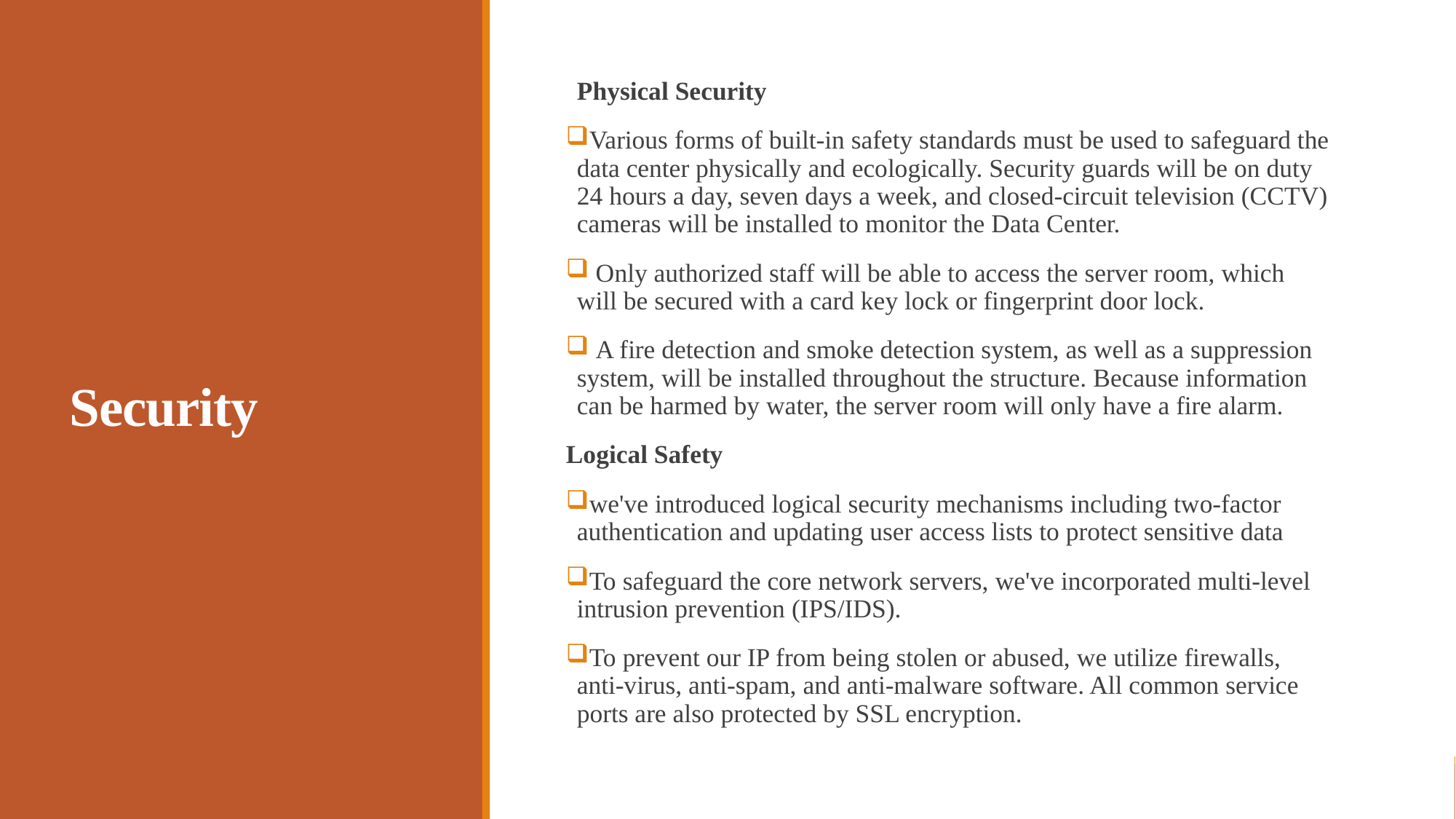

Physical Security
Various forms of built-in safety standards must be used to safeguard the data center physically and ecologically. Security guards will be on duty 24 hours a day, seven days a week, and closed-circuit television (CCTV) cameras will be installed to monitor the Data Center.
 Only authorized staff will be able to access the server room, which will be secured with a card key lock or fingerprint door lock.
 A fire detection and smoke detection system, as well as a suppression system, will be installed throughout the structure. Because information can be harmed by water, the server room will only have a fire alarm.
Logical Safety
we've introduced logical security mechanisms including two-factor authentication and updating user access lists to protect sensitive data
To safeguard the core network servers, we've incorporated multi-level intrusion prevention (IPS/IDS).
To prevent our IP from being stolen or abused, we utilize firewalls, anti-virus, anti-spam, and anti-malware software. All common service ports are also protected by SSL encryption.

# Security